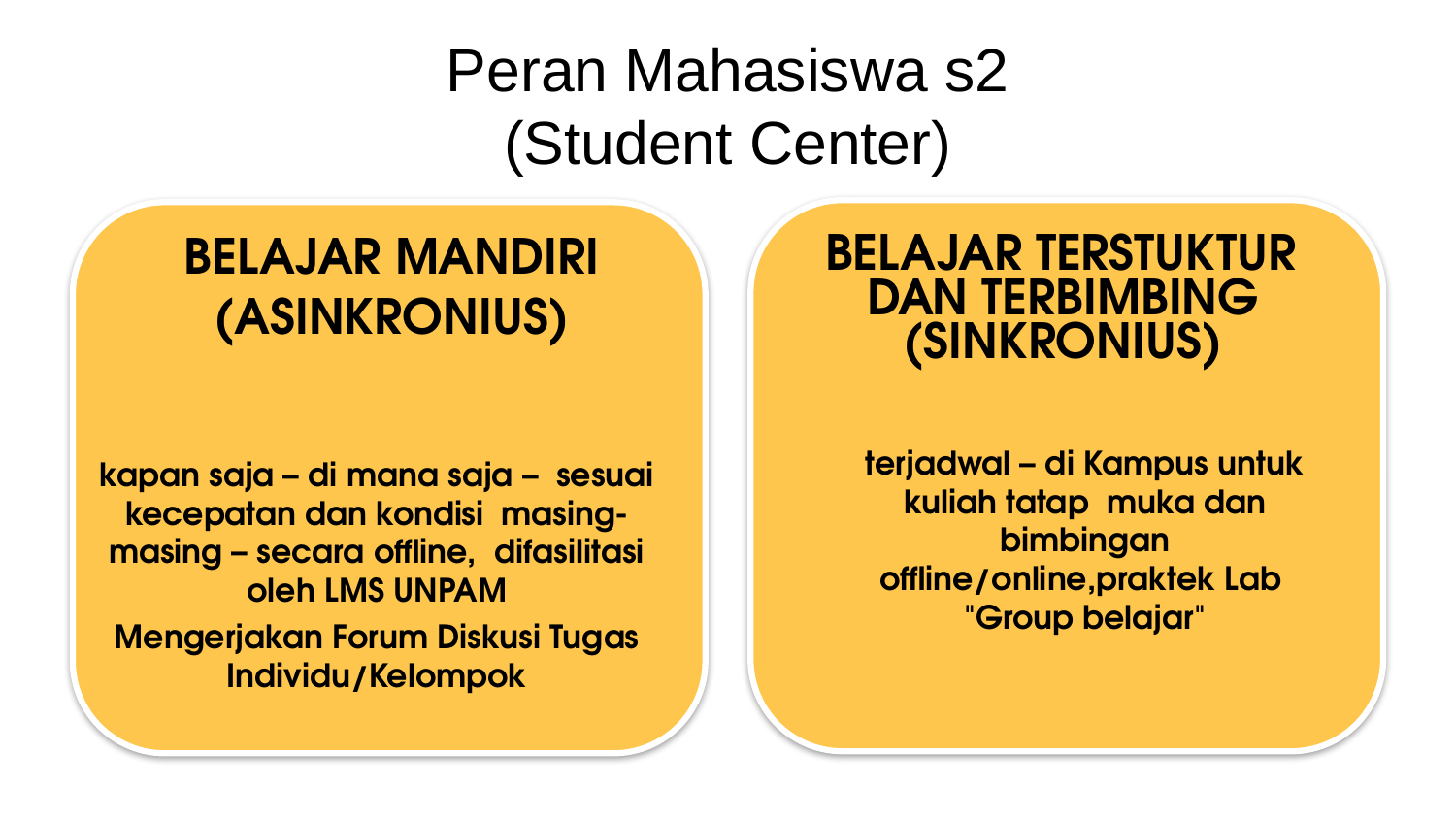

Peran Mahasiswa s2
(Student Center)

BELAJAR TERSTUKTUR DAN TERBIMBING (SINKRONIUS)

terjadwal – di Kampus untuk kuliah tatap  muka dan bimbingan offline/online,praktek Lab  "Group belajar"

BELAJAR MANDIRI
(ASINKRONIUS)

kapan saja – di mana saja –  sesuai kecepatan dan kondisi  masing-masing – secara offline,  difasilitasi oleh LMS UNPAM
Mengerjakan Forum Diskusi Tugas Individu/Kelompok